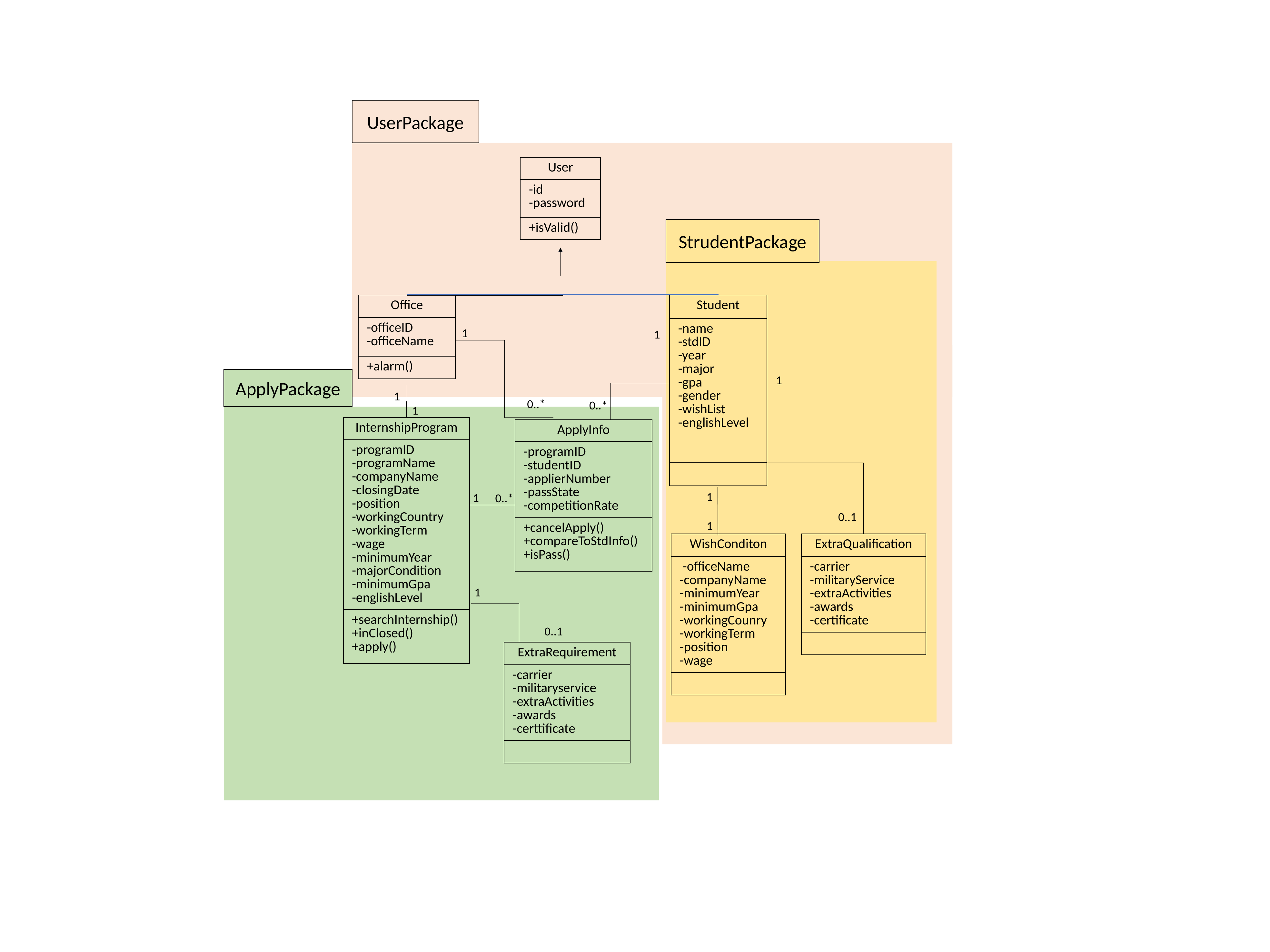

UserPackage

| User |
| --- |
| -id -password |
| +isValid() |
StrudentPackage

| Office |
| --- |
| -officeID -officeName |
| +alarm() |
| Student |
| --- |
| -name -stdID -year -major -gpa -gender -wishList -englishLevel |
|  |
1
1

ApplyPackage
1
1
0..*
0..*
1

| InternshipProgram |
| --- |
| -programID -programName -companyName -closingDate -position -workingCountry -workingTerm -wage -minimumYear -majorCondition -minimumGpa -englishLevel |
| +searchInternship() +inClosed() +apply() |
| ApplyInfo |
| --- |
| -programID -studentID -applierNumber -passState -competitionRate |
| +cancelApply() +compareToStdInfo() +isPass() |
1
1
0..*
0..1
1
| WishConditon |
| --- |
| -officeName -companyName -minimumYear -minimumGpa -workingCounry -workingTerm -position -wage |
|  |
| ExtraQualification |
| --- |
| -carrier -militaryService -extraActivities -awards -certificate |
|  |
1
0..1
| ExtraRequirement |
| --- |
| -carrier -militaryservice -extraActivities -awards -certtificate |
|  |